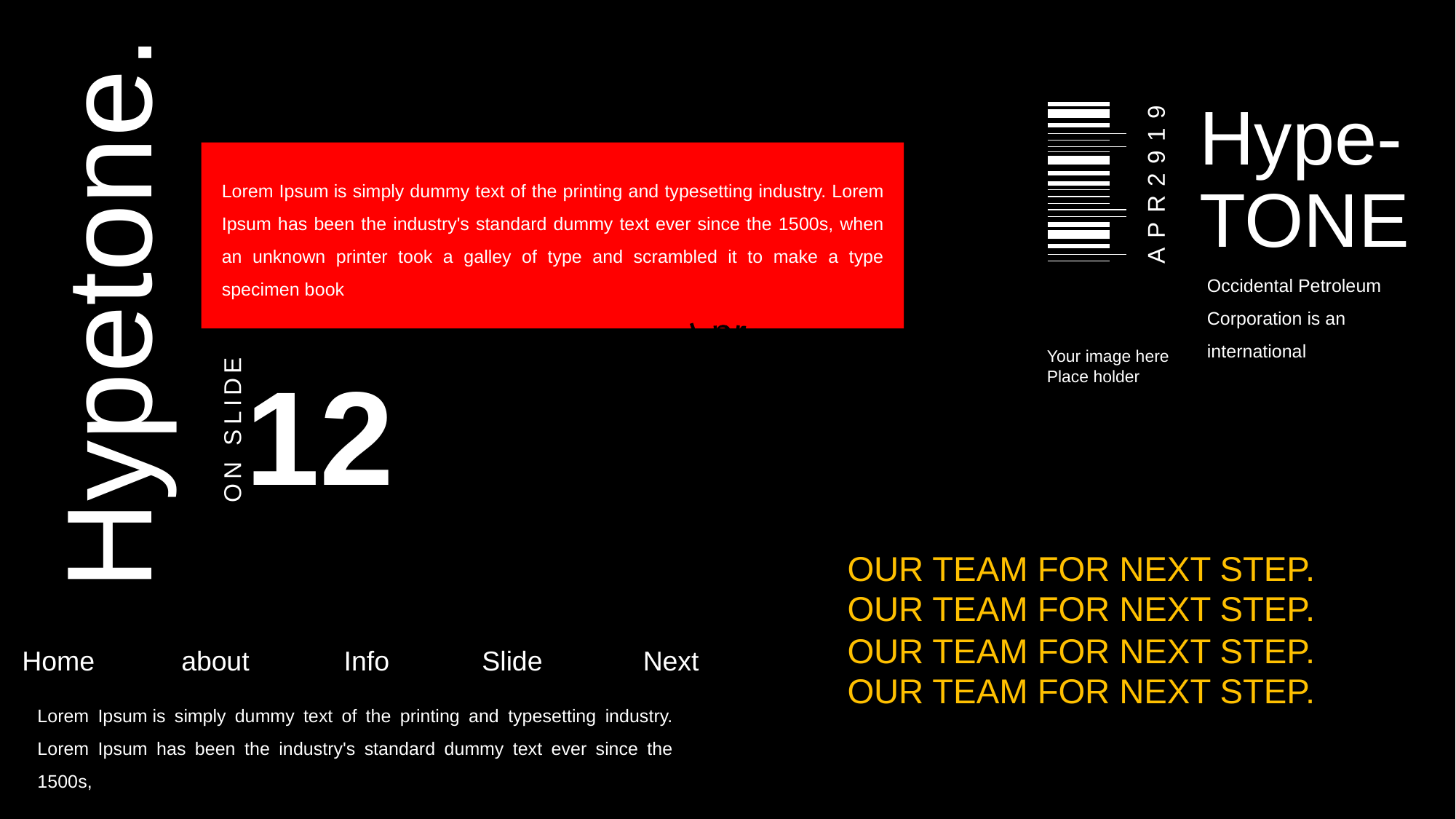

Hype-TONE

Lorem Ipsum is simply dummy text of the printing and typesetting industry. Lorem Ipsum has been the industry's standard dummy text ever since the 1500s, when an unknown printer took a galley of type and scrambled it to make a type specimen book
APR2919
Hypetone.
Occidental Petroleum Corporation is an international
Proposal presentation TEMPLATE
Your image here
Place holder
12

ON SLIDE
OUR TEAM FOR NEXT STEP.
OUR TEAM FOR NEXT STEP.
OUR TEAM FOR NEXT STEP.
Home
about
Info
Slide
Next
OUR TEAM FOR NEXT STEP.
Lorem Ipsum is simply dummy text of the printing and typesetting industry. Lorem Ipsum has been the industry's standard dummy text ever since the 1500s,